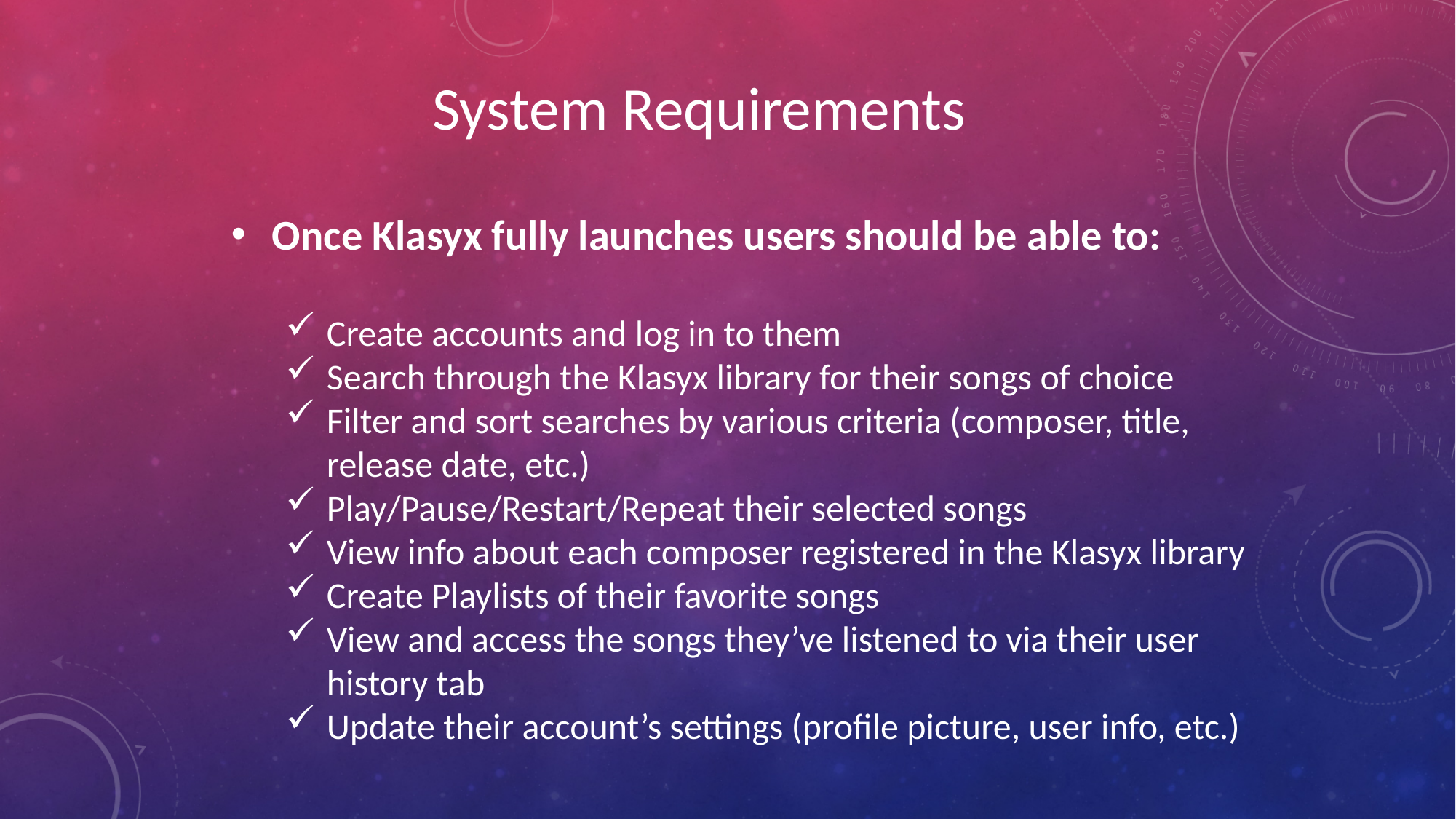

System Requirements
Once Klasyx fully launches users should be able to:

Create accounts and log in to them
Search through the Klasyx library for their songs of choice
Filter and sort searches by various criteria (composer, title, release date, etc.)
Play/Pause/Restart/Repeat their selected songs
View info about each composer registered in the Klasyx library
Create Playlists of their favorite songs
View and access the songs they’ve listened to via their user history tab
Update their account’s settings (profile picture, user info, etc.)